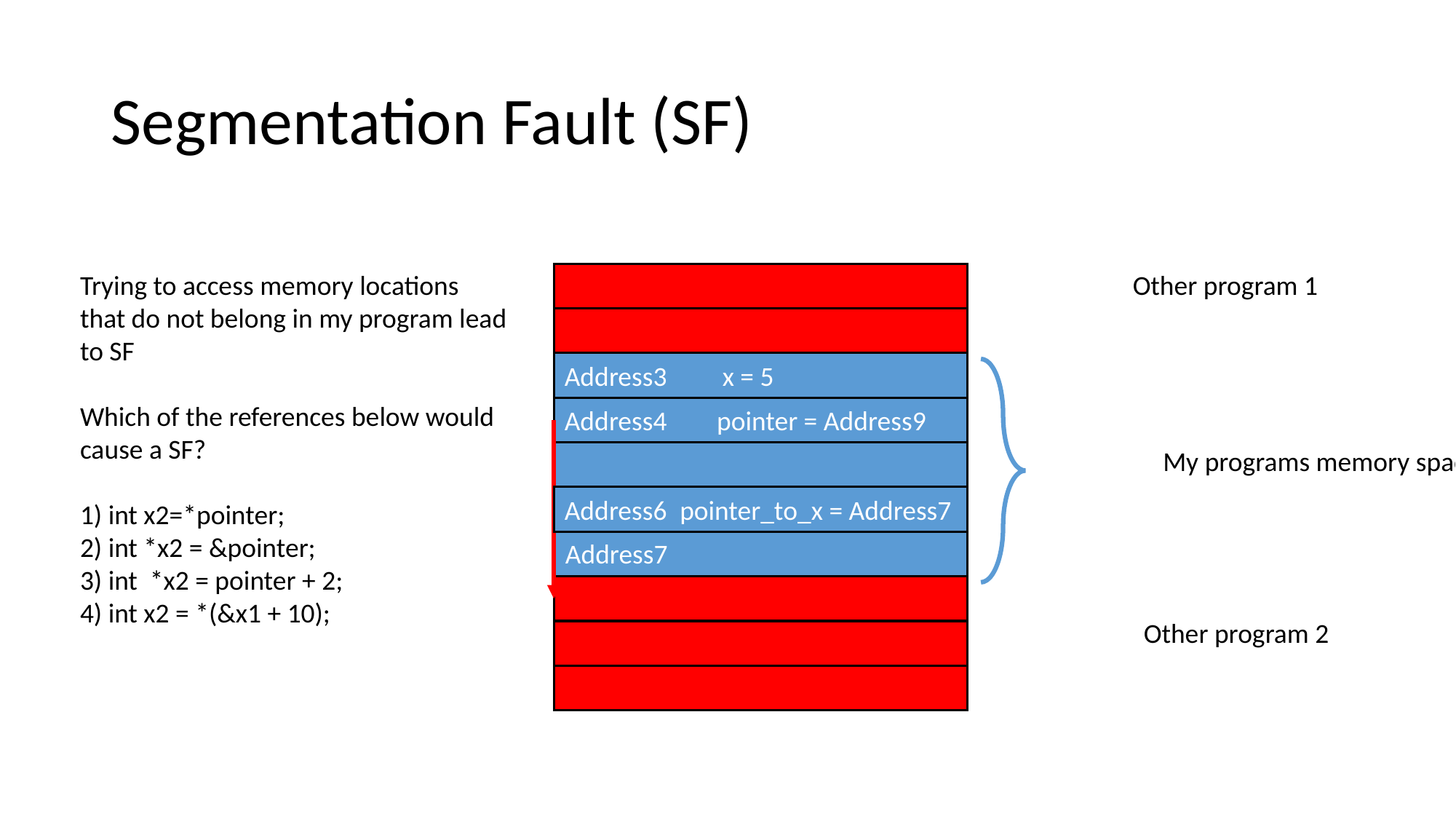

# Segmentation Fault (SF)
Trying to access memory locations that do not belong in my program lead to SF

Which of the references below would cause a SF?

1) int x2=*pointer;
2) int *x2 = &pointer;
3) int  *x2 = pointer + 2;
4) int x2 = *(&x1 + 10);
Other program 1

Address4	       pointer = Address9
My programs memory space

Other program 2

Address3         x = 5
Address6 	 pointer_to_x = Address7
Address7